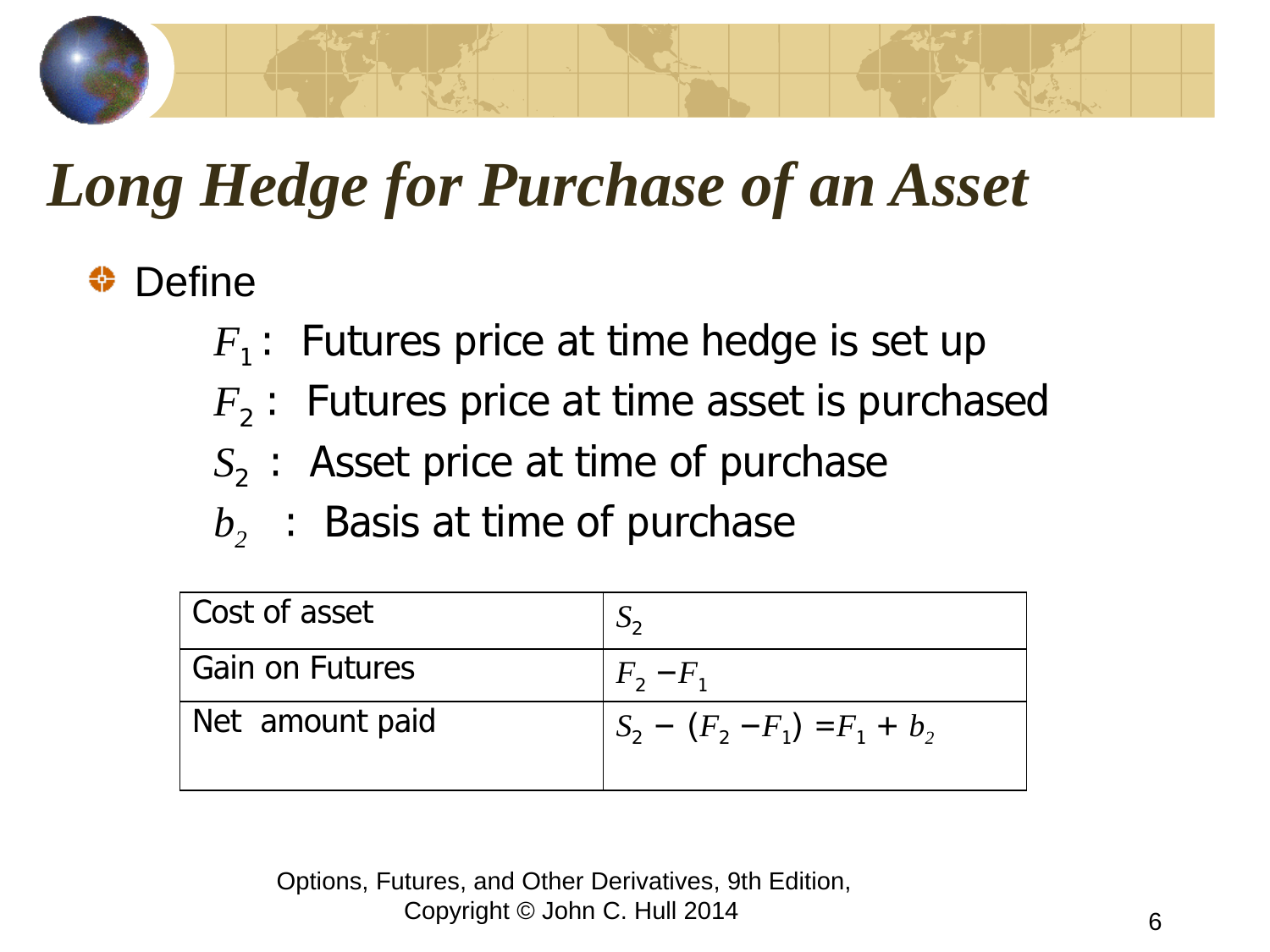

# Long Hedge for Purchase of an Asset
Define
F1 :  Futures price at time hedge is set up
F2 :  Futures price at time asset is purchased
S2  :  Asset price at time of purchase
b2   :  Basis at time of purchase

| Cost of asset | S2 |
| --- | --- |
| Gain on Futures | F2 −F1 |
| Net amount paid | S2 − (F2 −F1) =F1 + b2 |
Options, Futures, and Other Derivatives, 9th Edition,   Copyright © John C. Hull 2014
6